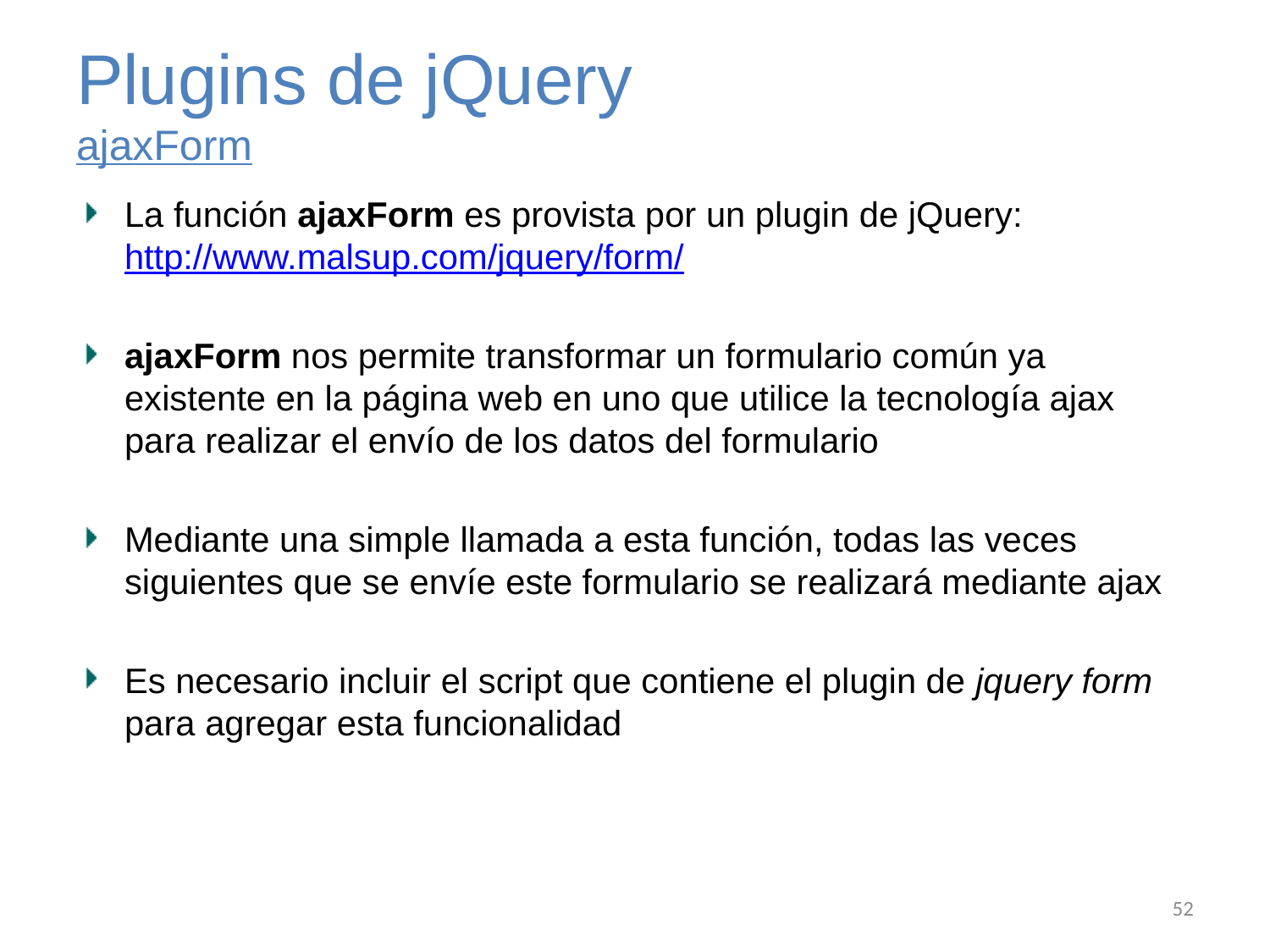

# Plugins de jQuery ajaxForm
La función ajaxForm es provista por un plugin de jQuery: http://www.malsup.com/jquery/form/

ajaxForm nos permite transformar un formulario común ya existente en la página web en uno que utilice la tecnología ajax para realizar el envío de los datos del formulario

Mediante una simple llamada a esta función, todas las veces siguientes que se envíe este formulario se realizará mediante ajax

Es necesario incluir el script que contiene el plugin de jquery form para agregar esta funcionalidad

52